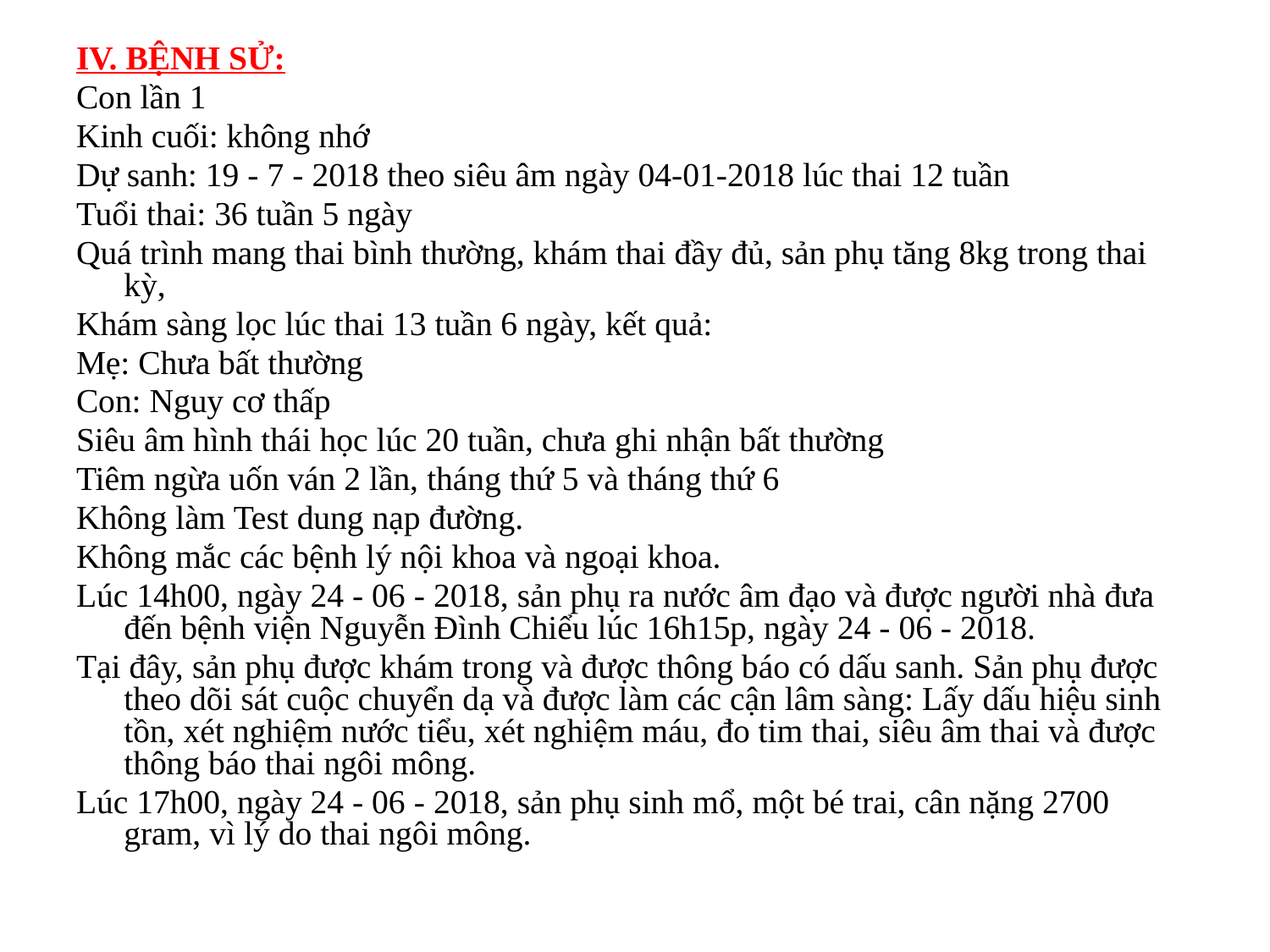

IV. BỆNH SỬ:
Con lần 1
Kinh cuối: không nhớ
Dự sanh: 19 - 7 - 2018 theo siêu âm ngày 04-01-2018 lúc thai 12 tuần
Tuổi thai: 36 tuần 5 ngày
Quá trình mang thai bình thường, khám thai đầy đủ, sản phụ tăng 8kg trong thai kỳ,
Khám sàng lọc lúc thai 13 tuần 6 ngày, kết quả:
Mẹ: Chưa bất thường
Con: Nguy cơ thấp
Siêu âm hình thái học lúc 20 tuần, chưa ghi nhận bất thường
Tiêm ngừa uốn ván 2 lần, tháng thứ 5 và tháng thứ 6
Không làm Test dung nạp đường.
Không mắc các bệnh lý nội khoa và ngoại khoa.
Lúc 14h00, ngày 24 - 06 - 2018, sản phụ ra nước âm đạo và được người nhà đưa đến bệnh viện Nguyễn Đình Chiểu lúc 16h15p, ngày 24 - 06 - 2018.
Tại đây, sản phụ được khám trong và được thông báo có dấu sanh. Sản phụ được theo dõi sát cuộc chuyển dạ và được làm các cận lâm sàng: Lấy dấu hiệu sinh tồn, xét nghiệm nước tiểu, xét nghiệm máu, đo tim thai, siêu âm thai và được thông báo thai ngôi mông.
Lúc 17h00, ngày 24 - 06 - 2018, sản phụ sinh mổ, một bé trai, cân nặng 2700 gram, vì lý do thai ngôi mông.